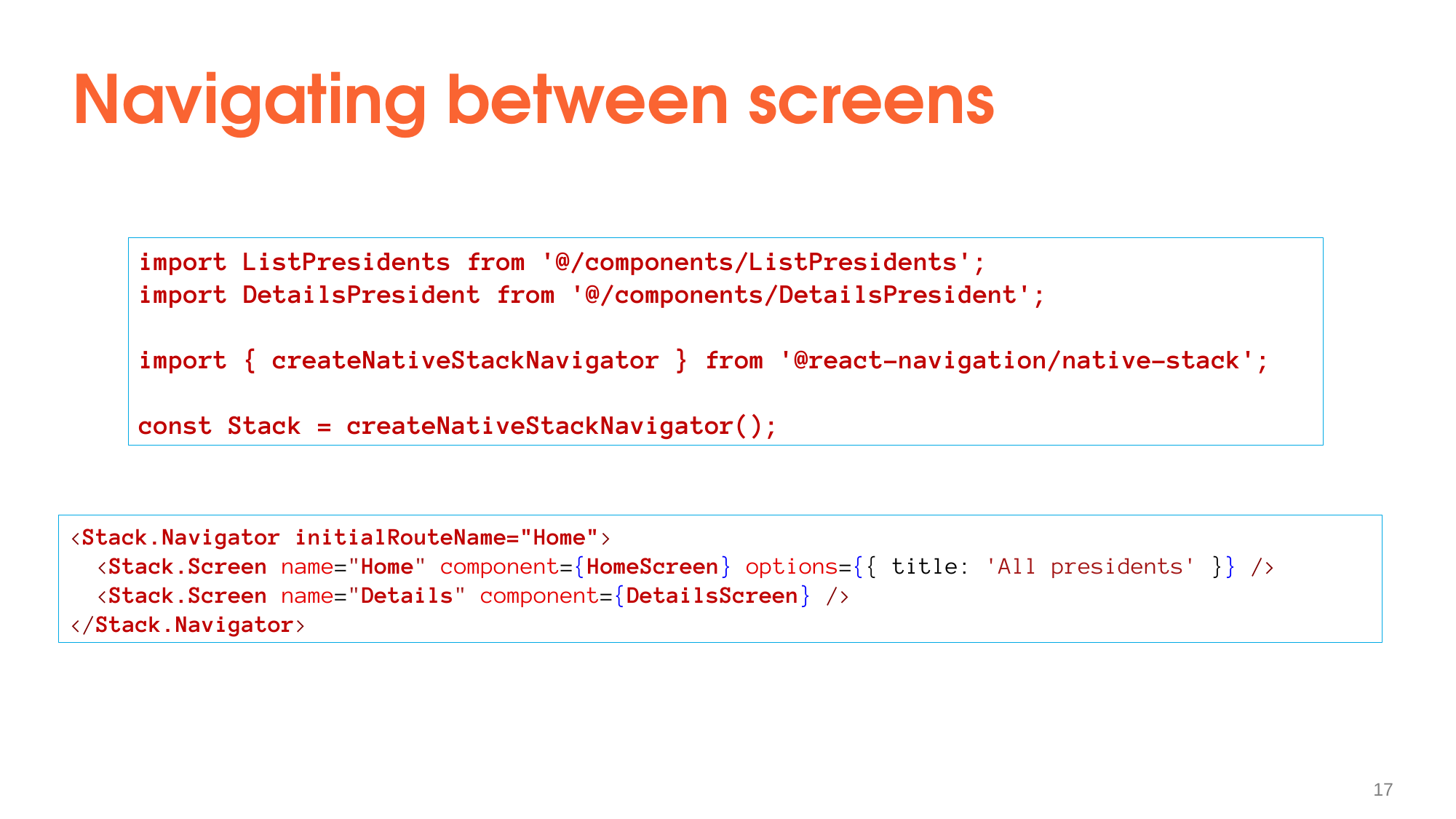

# Navigating between screens
import ListPresidents from '@/components/ListPresidents';
import DetailsPresident from '@/components/DetailsPresident';

import { createNativeStackNavigator } from '@react-navigation/native-stack';

const Stack = createNativeStackNavigator();
<Stack.Navigator initialRouteName="Home">
  <Stack.Screen name="Home" component={HomeScreen} options={{ title: 'All presidents' }} />
  <Stack.Screen name="Details" component={DetailsScreen} />
</Stack.Navigator>
17